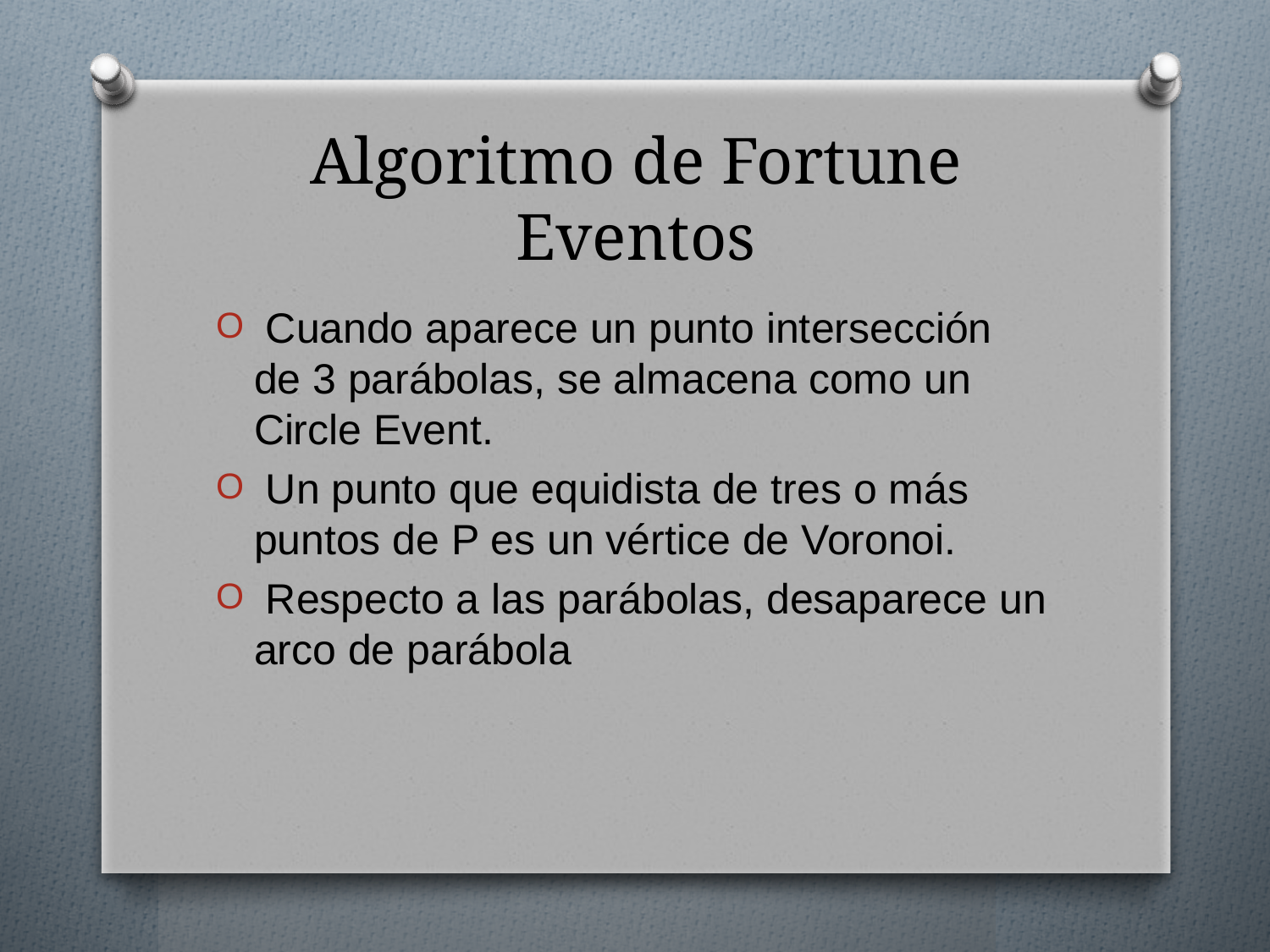

# Algoritmo de Fortune Eventos
 Cuando aparece un punto intersección de 3 parábolas, se almacena como un Circle Event.
 Un punto que equidista de tres o más puntos de P es un vértice de Voronoi.
 Respecto a las parábolas, desaparece un arco de parábola